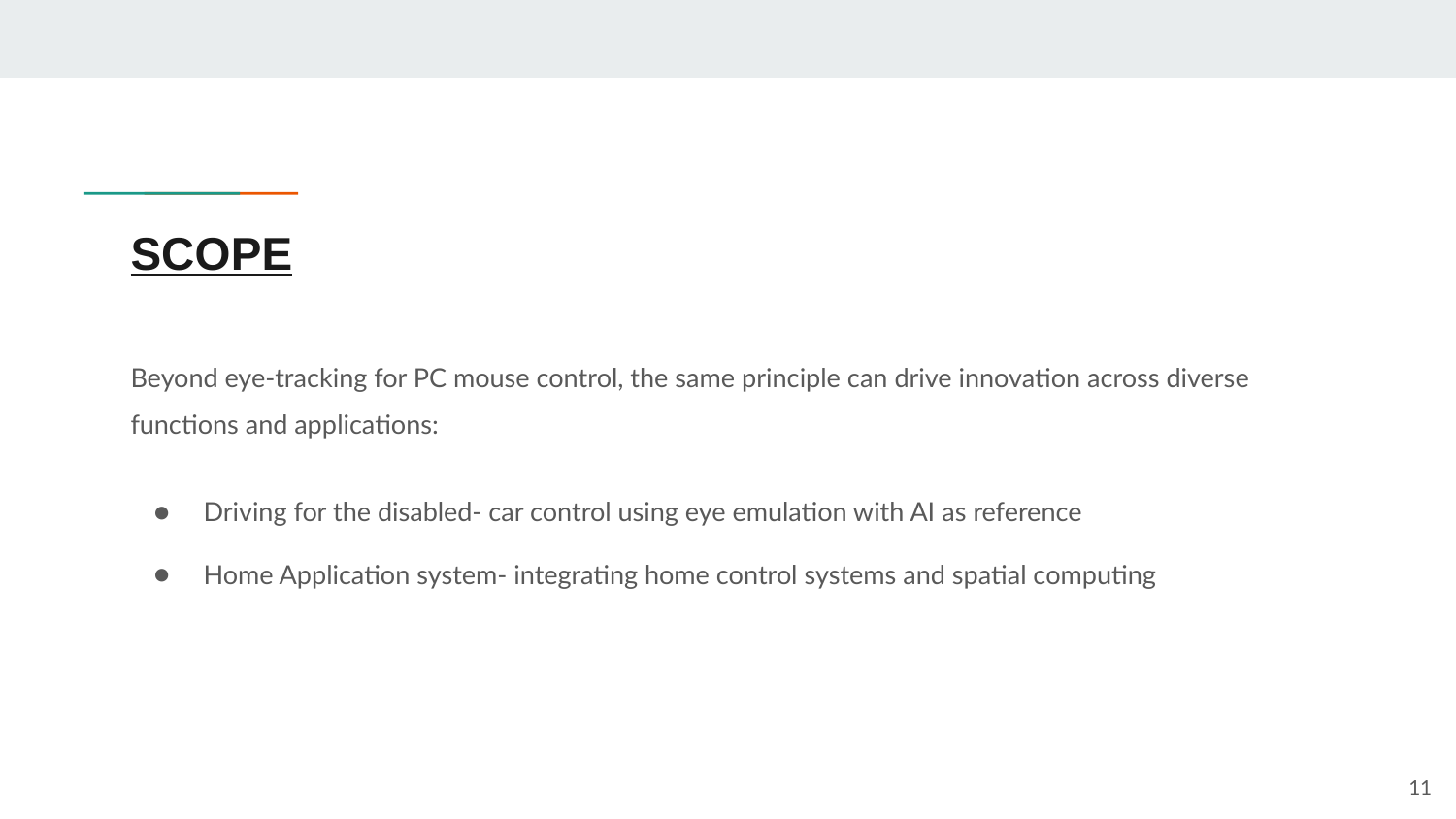

# SCOPE
Beyond eye-tracking for PC mouse control, the same principle can drive innovation across diverse functions and applications:
Driving for the disabled- car control using eye emulation with AI as reference
Home Application system- integrating home control systems and spatial computing
11